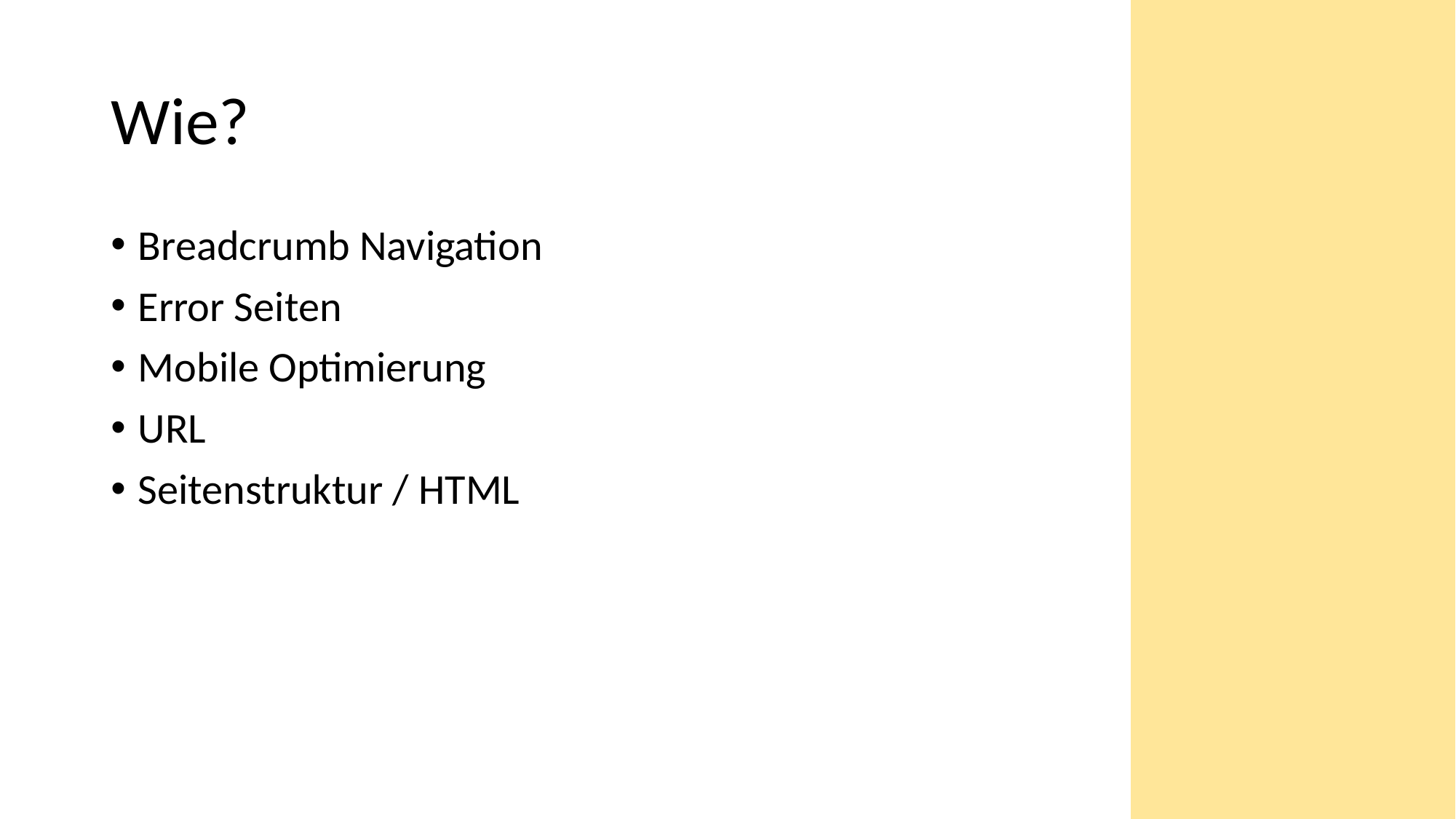

# Wie?
Breadcrumb Navigation
Error Seiten
Mobile Optimierung
URL
Seitenstruktur / HTML